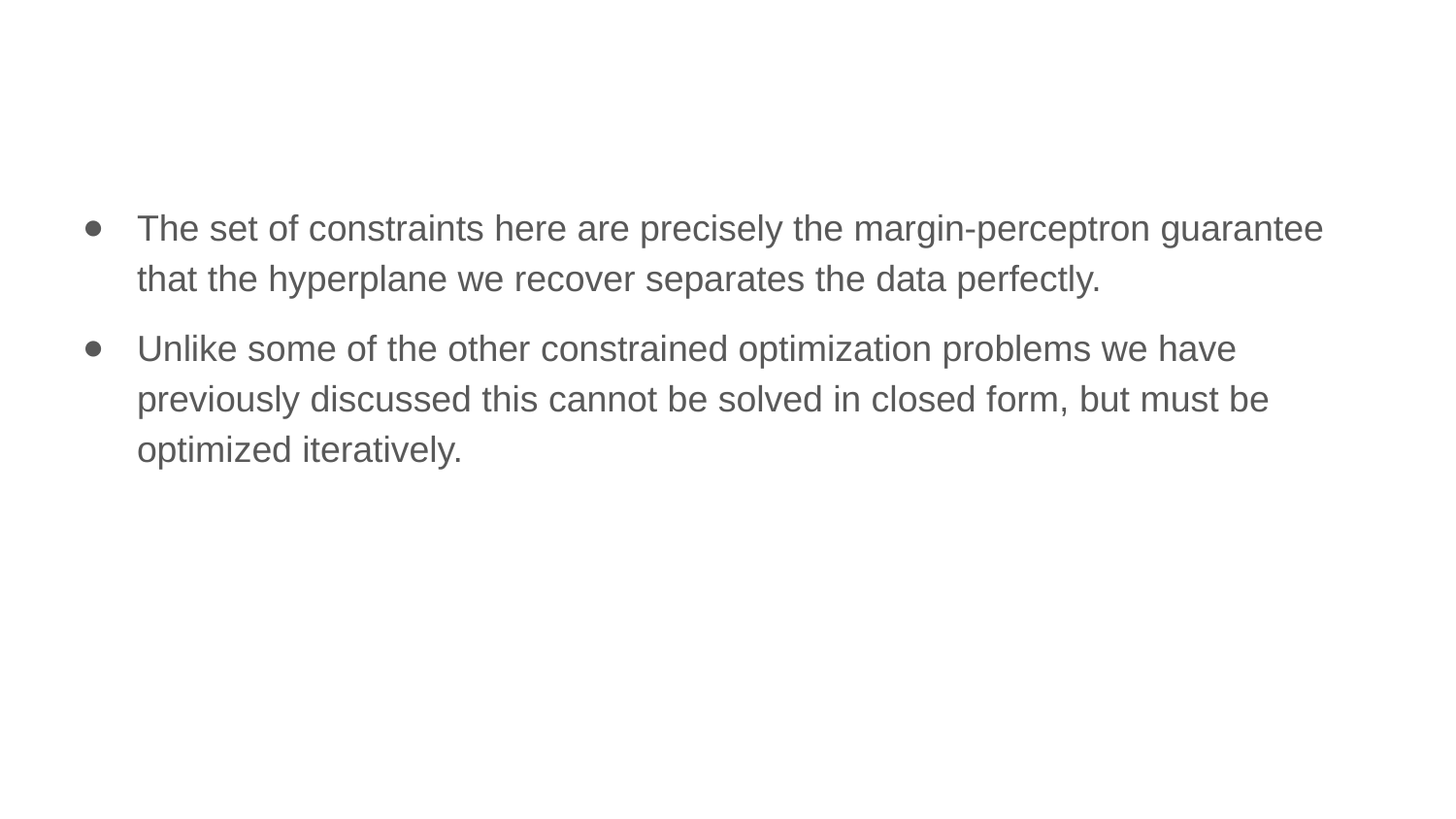

The set of constraints here are precisely the margin-perceptron guarantee that the hyperplane we recover separates the data perfectly.
Unlike some of the other constrained optimization problems we have previously discussed this cannot be solved in closed form, but must be optimized iteratively.